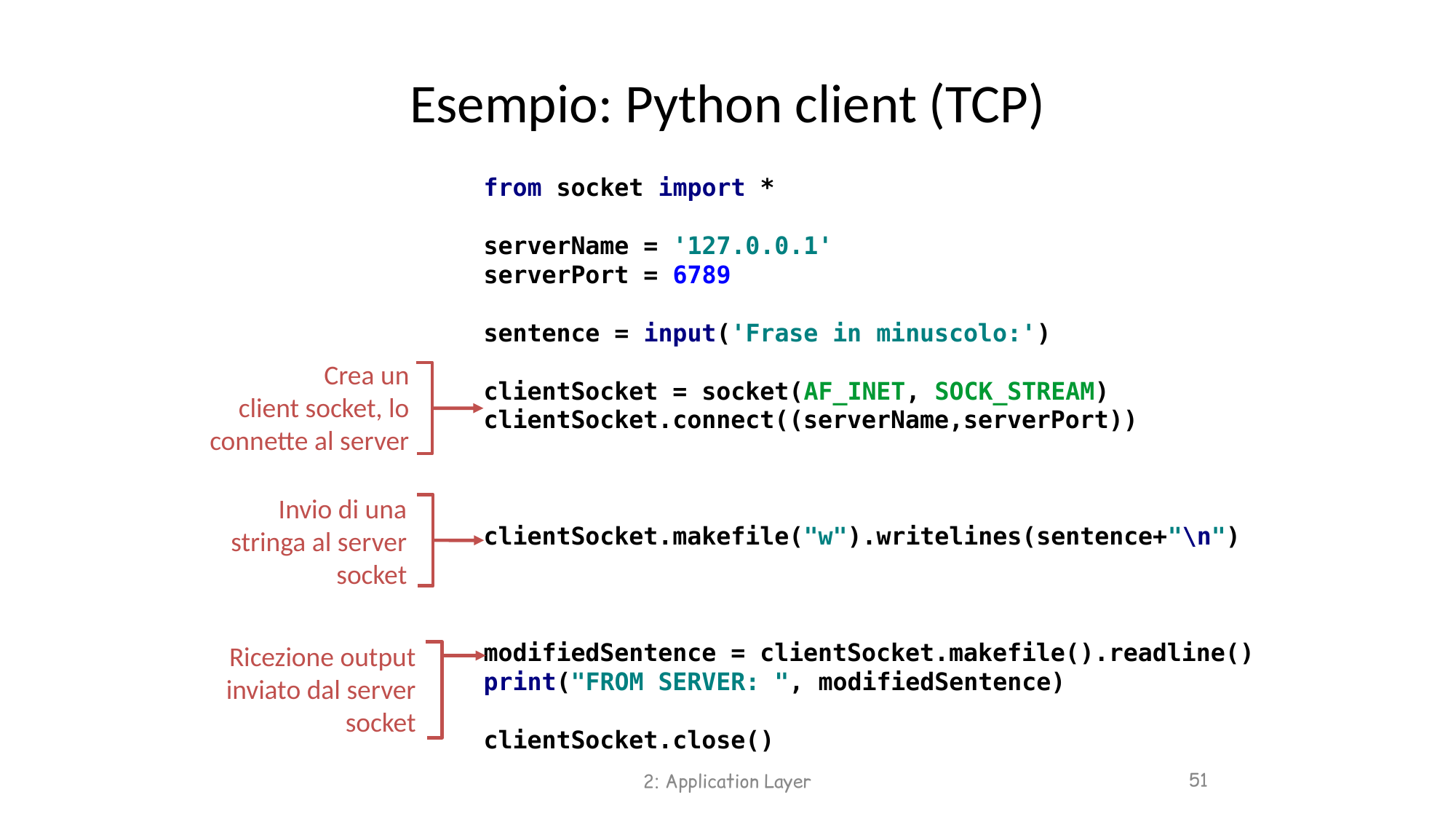

Esempio: Python client (TCP)
from socket import *

serverName = '127.0.0.1'
serverPort = 6789

sentence = input('Frase in minuscolo:')

clientSocket = socket(AF_INET, SOCK_STREAM)
clientSocket.connect((serverName,serverPort))

clientSocket.makefile("w").writelines(sentence+"\n")

modifiedSentence = clientSocket.makefile().readline()
print("FROM SERVER: ", modifiedSentence)
clientSocket.close()
Crea un
client socket, lo
connette al server

Invio di una
stringa al server
socket

Ricezione output
inviato dal server
socket

2: Application Layer
51